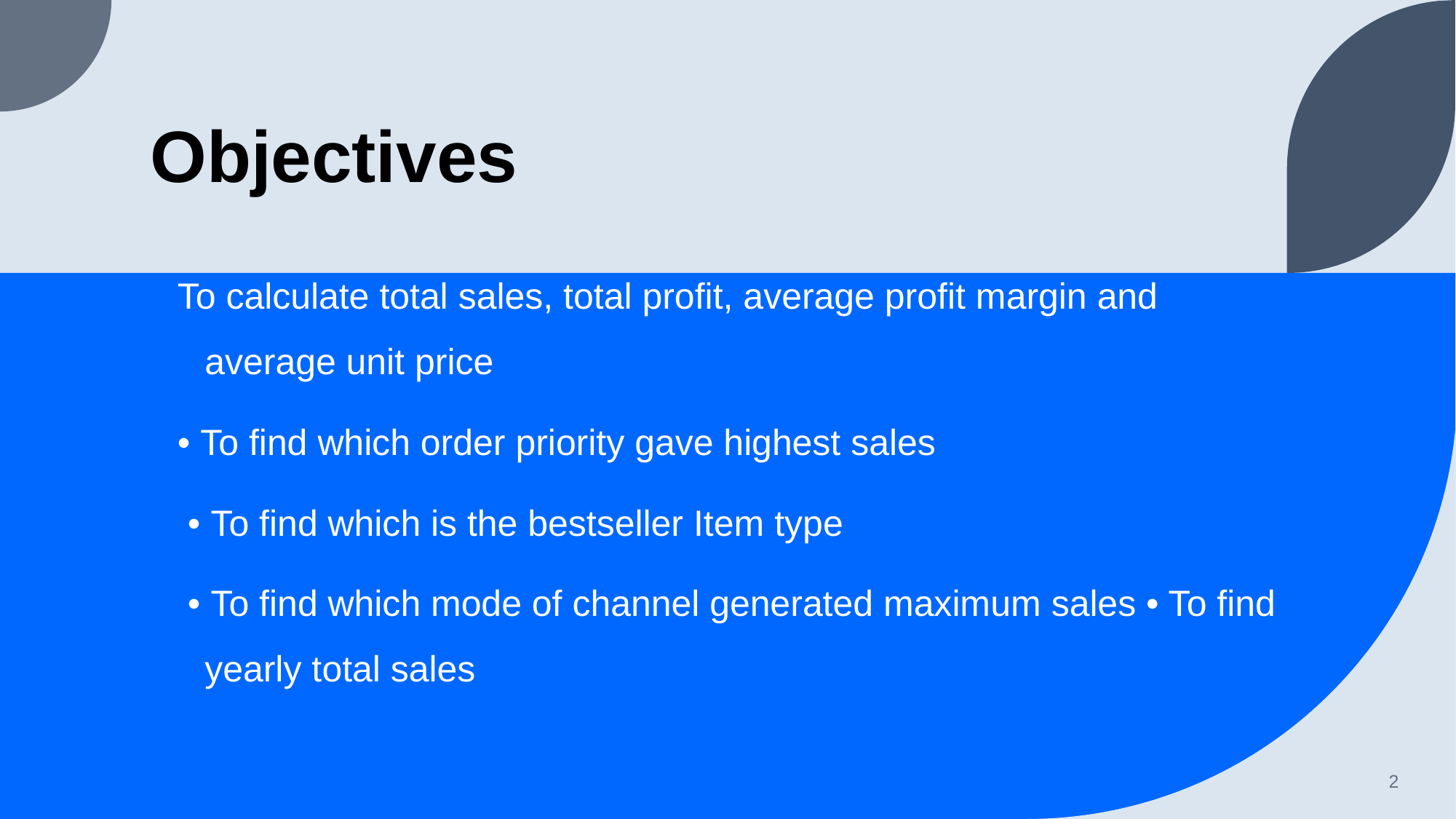

# Objectives
To calculate total sales, total profit, average profit margin and average unit price
• To find which order priority gave highest sales
 • To find which is the bestseller Item type
 • To find which mode of channel generated maximum sales • To find yearly total sales
2